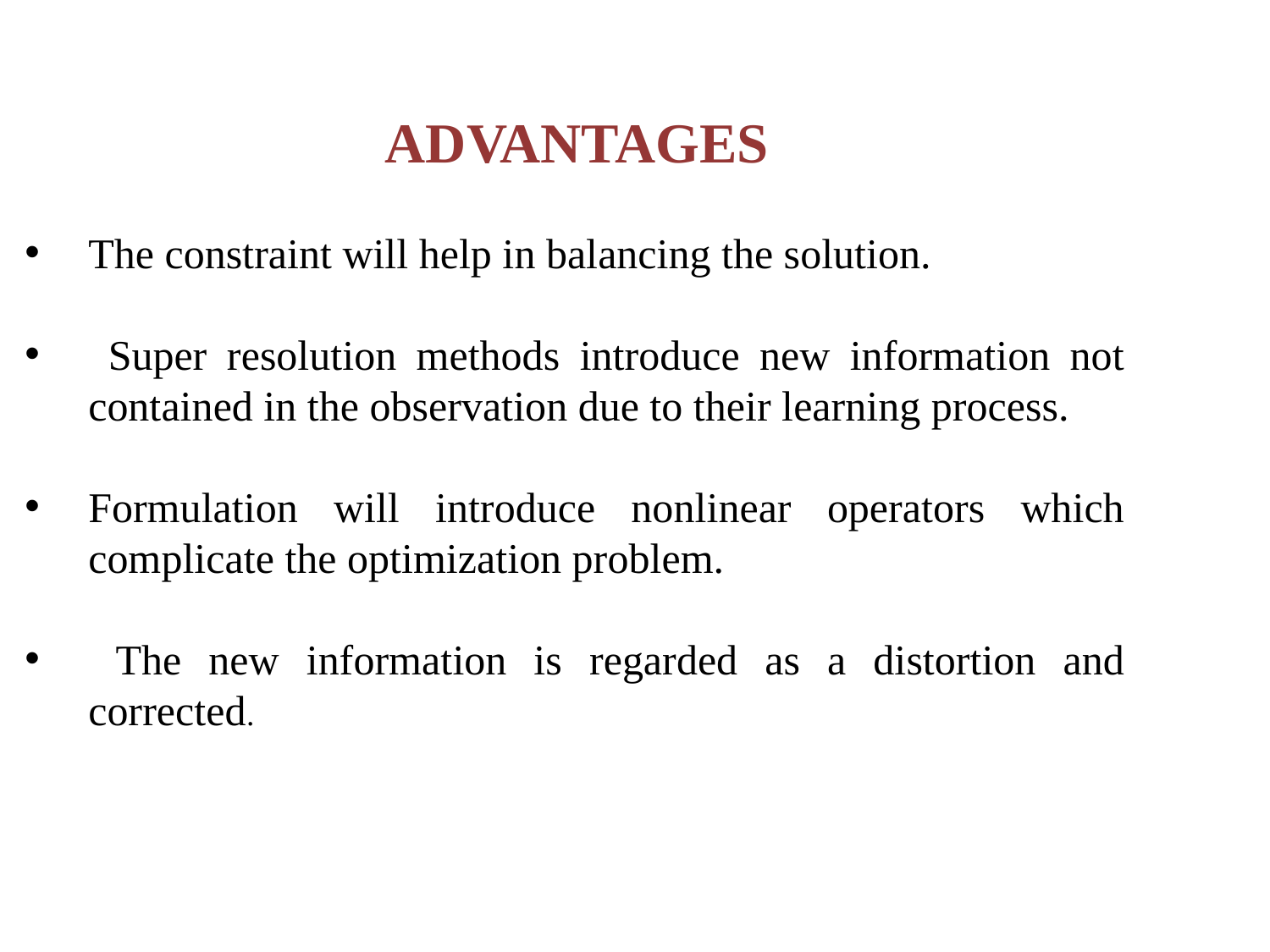

# ADVANTAGES
The constraint will help in balancing the solution.

 Super resolution methods introduce new information not contained in the observation due to their learning process.

Formulation will introduce nonlinear operators which complicate the optimization problem.

 The new information is regarded as a distortion and corrected.